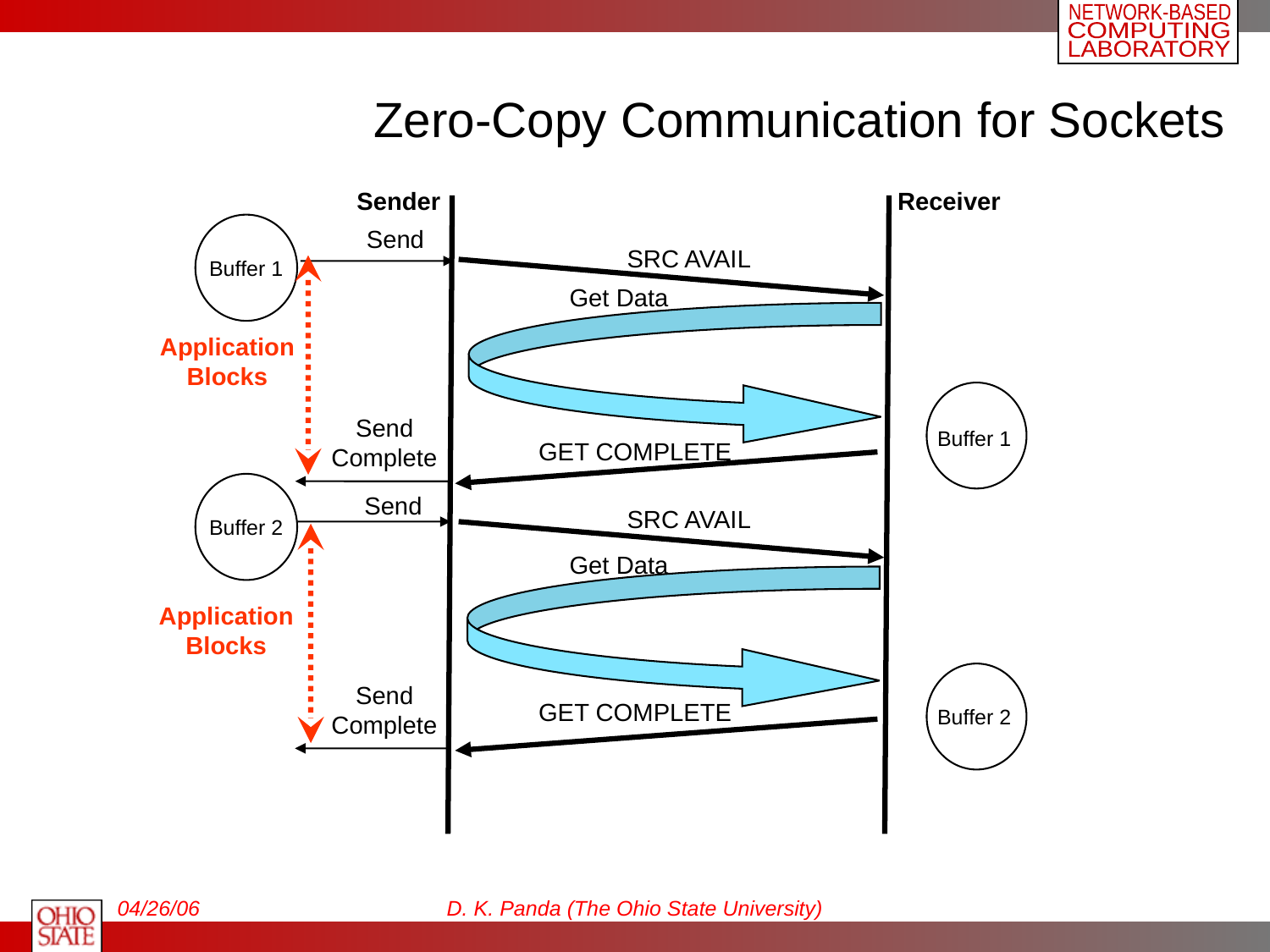

# Zero-Copy Communication for Sockets
Sender
Receiver

Buffer 1
Send

SRC AVAIL

Application Blocks
Get Data

Buffer 1
Send Complete

GET COMPLETE

Buffer 2
Send

SRC AVAIL

Application Blocks
Get Data

Buffer 2
Send Complete

GET COMPLETE

04/26/06
D. K. Panda (The Ohio State University)